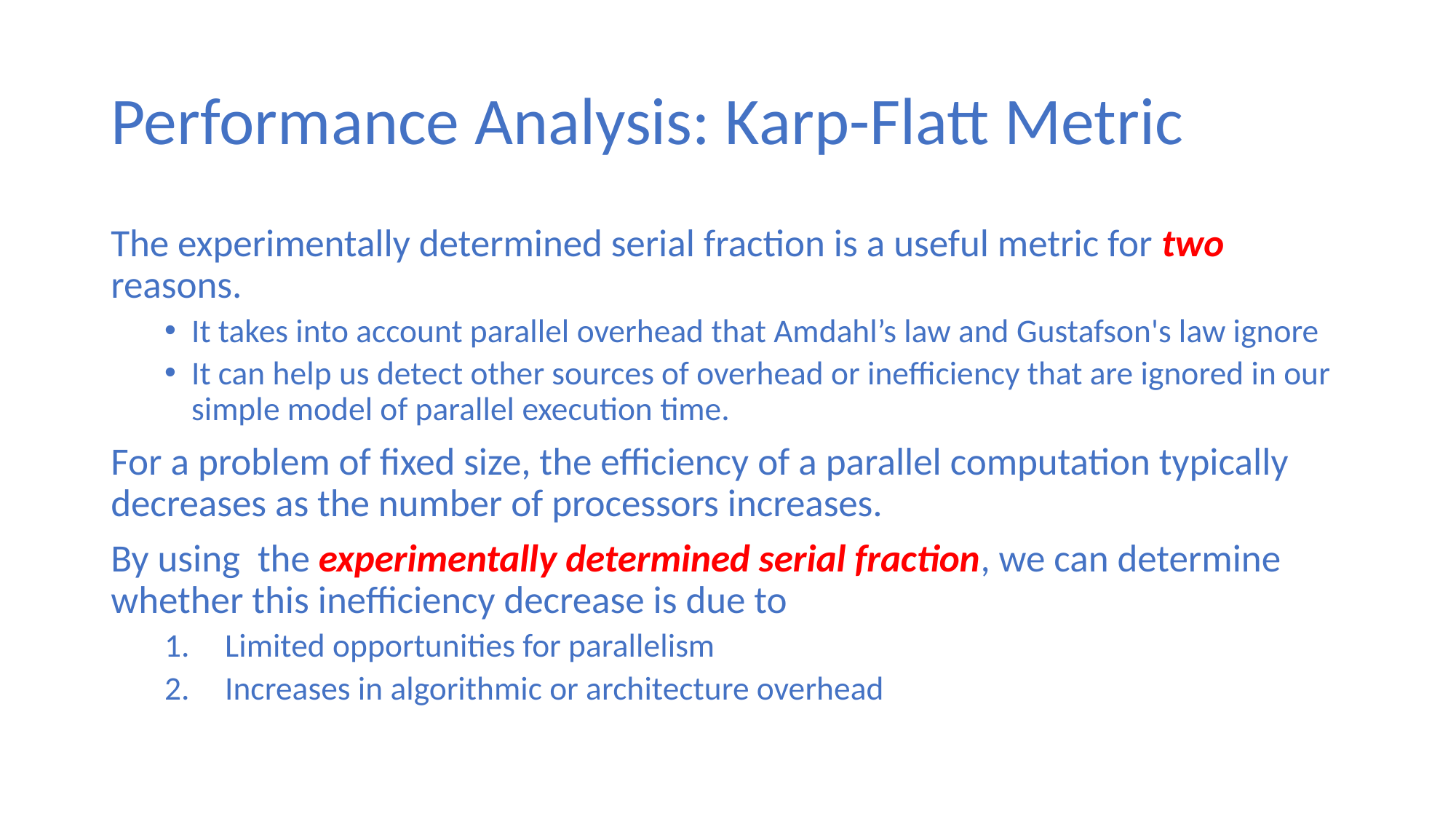

# Performance Analysis: Karp-Flatt Metric
The experimentally determined serial fraction is a useful metric for two reasons.
It takes into account parallel overhead that Amdahl’s law and Gustafson's law ignore
It can help us detect other sources of overhead or inefficiency that are ignored in our simple model of parallel execution time.
For a problem of fixed size, the efficiency of a parallel computation typically decreases as the number of processors increases.
By using  the experimentally determined serial fraction, we can determine whether this inefficiency decrease is due to
Limited opportunities for parallelism
Increases in algorithmic or architecture overhead